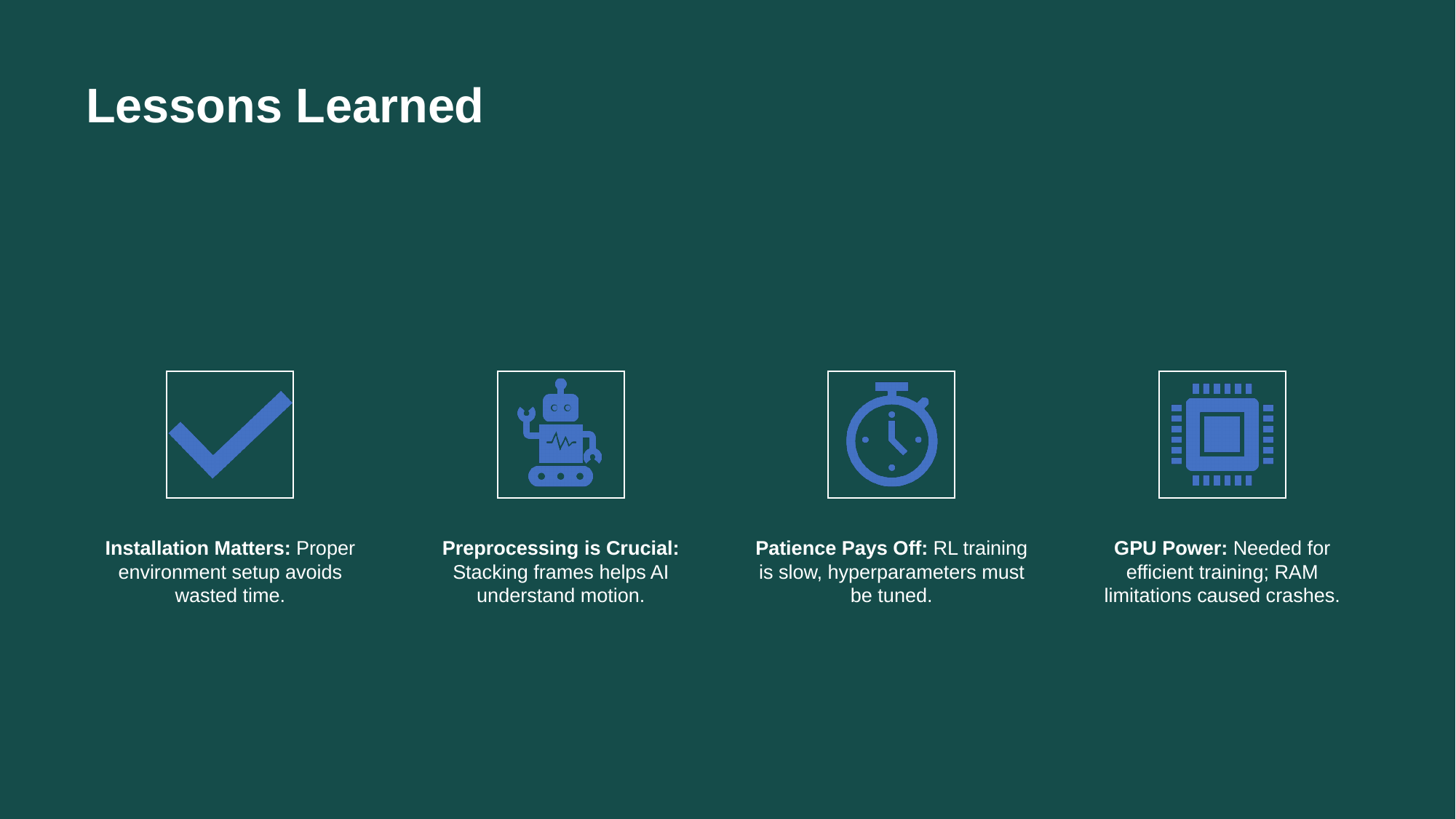

# Lessons Learned
Installation Matters: Proper environment setup avoids wasted time.
Preprocessing is Crucial: Stacking frames helps AI understand motion.
Patience Pays Off: RL training is slow, hyperparameters must be tuned.
GPU Power: Needed for efficient training; RAM limitations caused crashes.